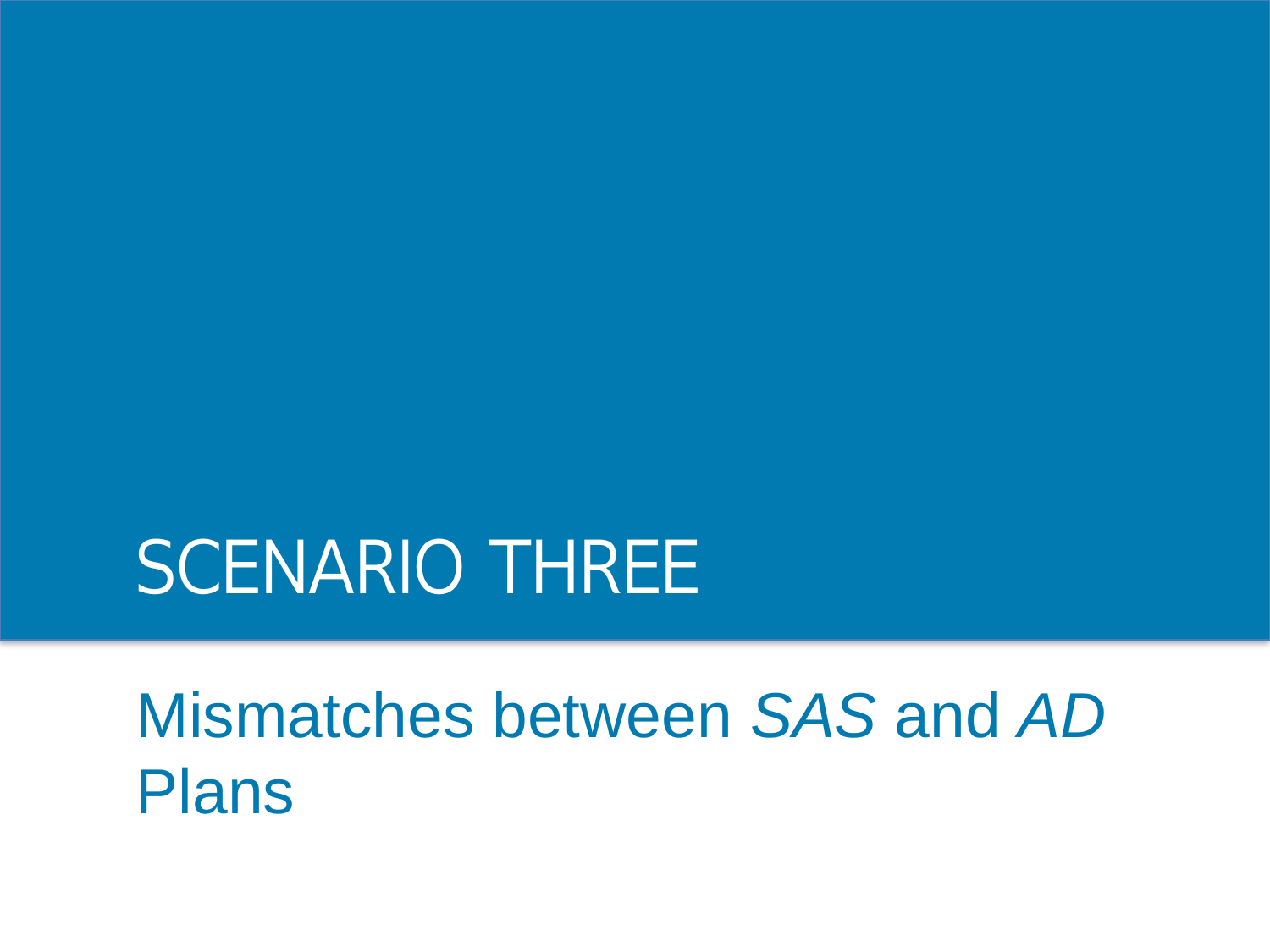

SCENARIO THREE
Mismatches between SAS and AD Plans